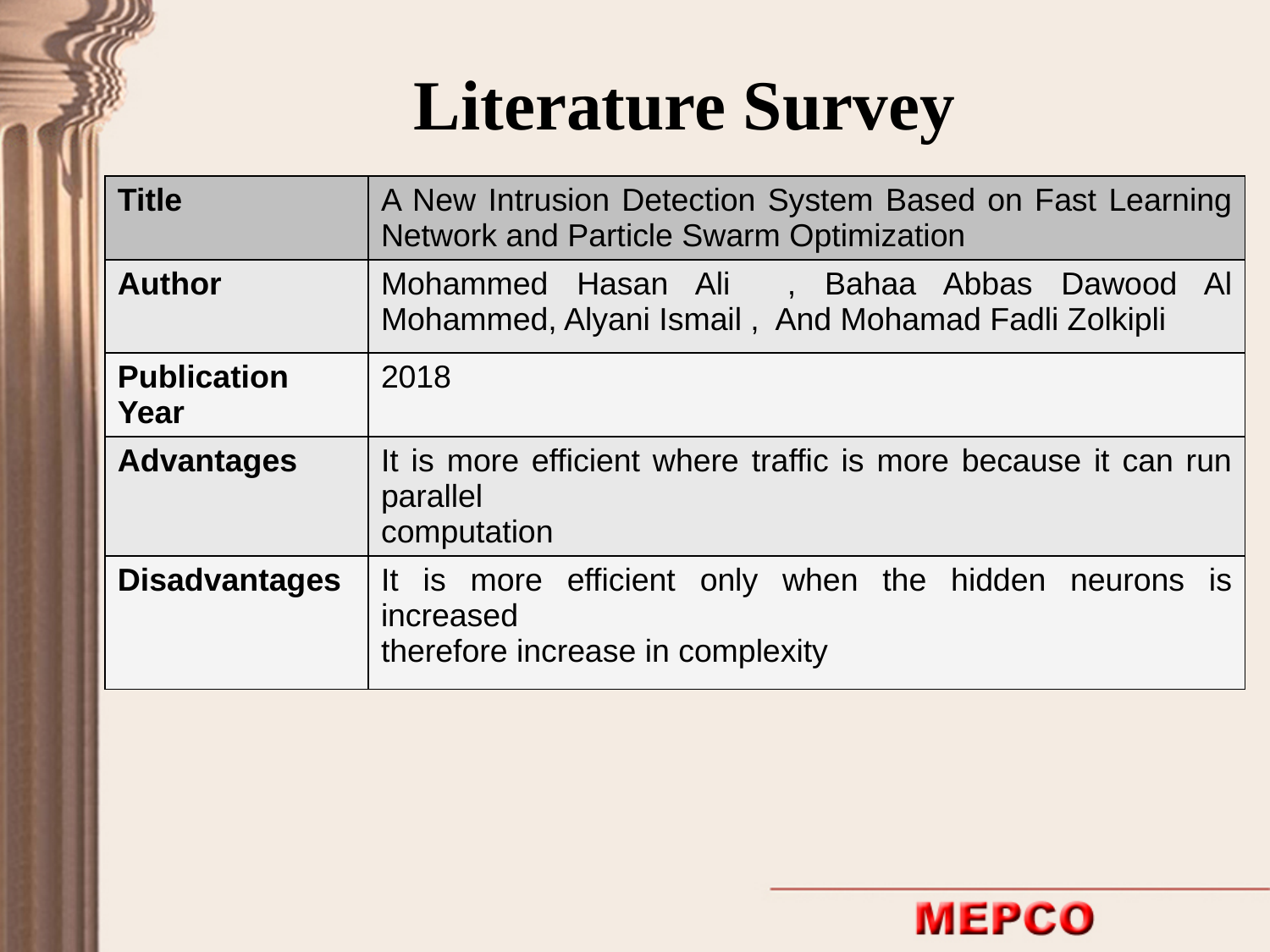

Literature Survey

| Title | A New Intrusion Detection System Based on Fast Learning Network and Particle Swarm Optimization |
| --- | --- |
| Author | Mohammed Hasan Ali , Bahaa Abbas Dawood Al Mohammed, Alyani Ismail , And Mohamad Fadli Zolkipli |
| Publication Year | 2018 |
| Advantages | It is more efficient where traffic is more because it can run parallel computation |
| Disadvantages | It is more efficient only when the hidden neurons is increased therefore increase in complexity |